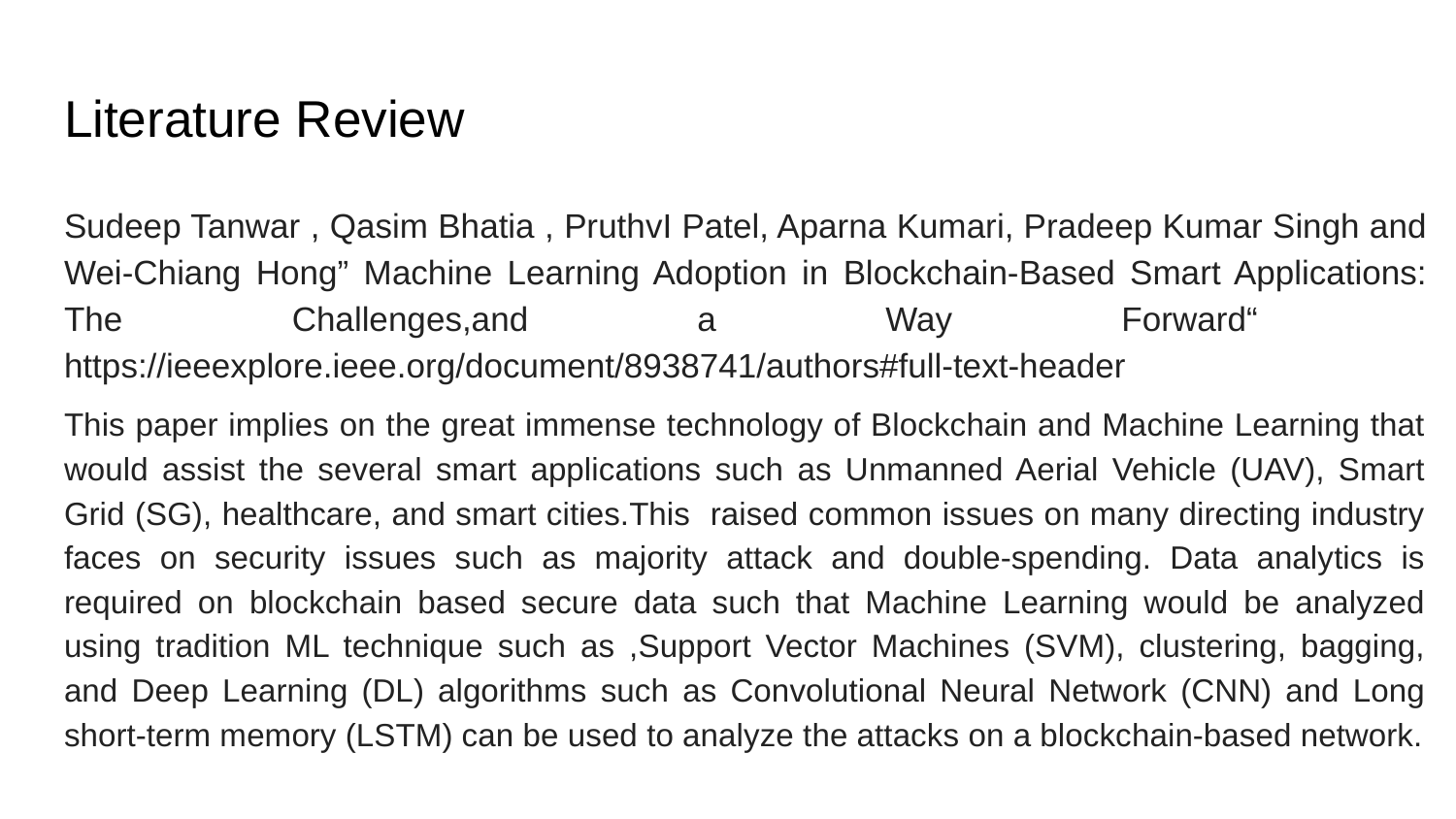

# Literature Review
Sudeep Tanwar , Qasim Bhatia , PruthvI Patel, Aparna Kumari, Pradeep Kumar Singh and Wei-Chiang Hong” Machine Learning Adoption in Blockchain-Based Smart Applications: The Challenges,and a Way Forward“  https://ieeexplore.ieee.org/document/8938741/authors#full-text-header
This paper implies on the great immense technology of Blockchain and Machine Learning that would assist the several smart applications such as Unmanned Aerial Vehicle (UAV), Smart Grid (SG), healthcare, and smart cities.This  raised common issues on many directing industry faces on security issues such as majority attack and double-spending. Data analytics is required on blockchain based secure data such that Machine Learning would be analyzed using tradition ML technique such as ,Support Vector Machines (SVM), clustering, bagging, and Deep Learning (DL) algorithms such as Convolutional Neural Network (CNN) and Long short-term memory (LSTM) can be used to analyze the attacks on a blockchain-based network.